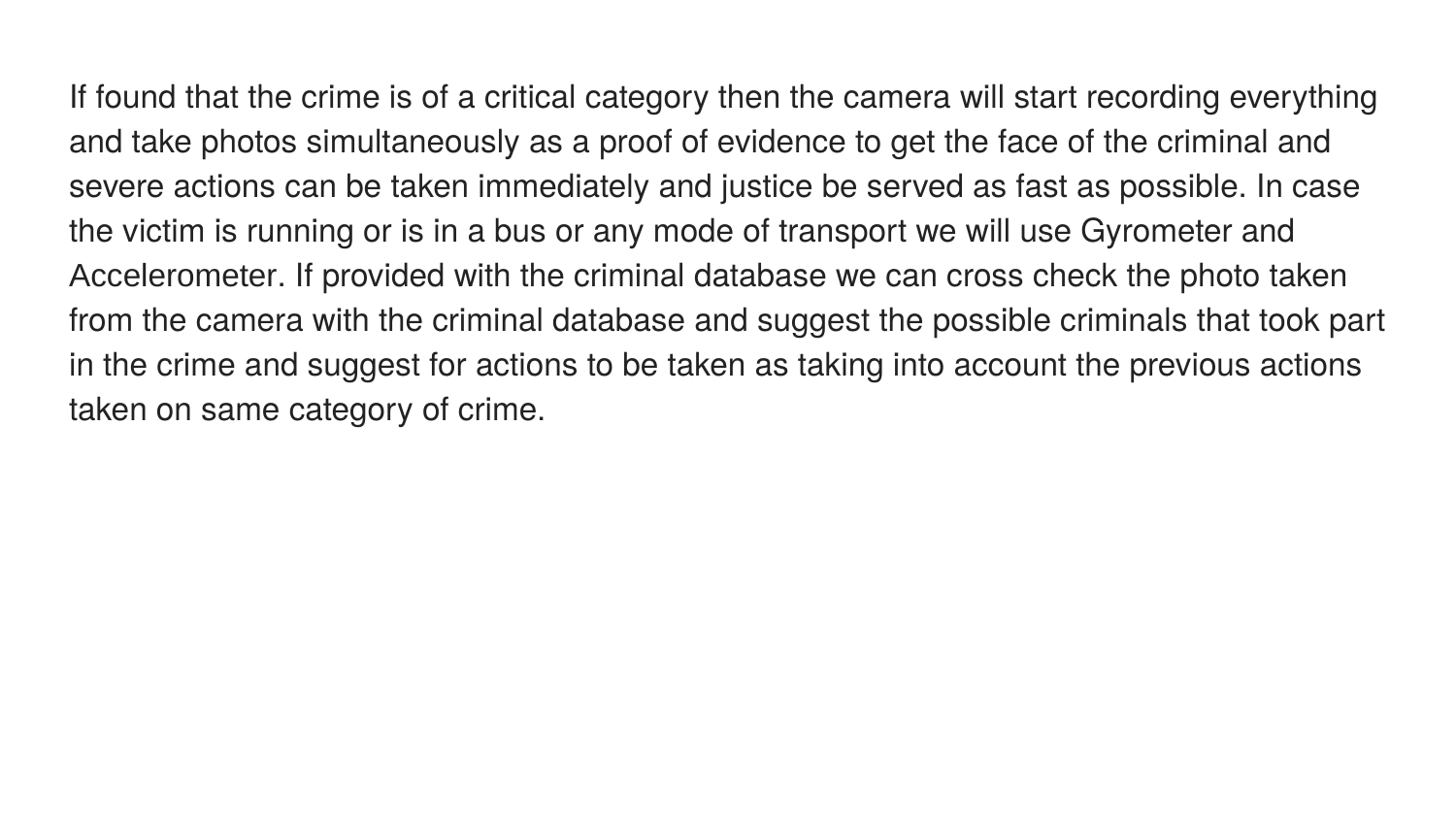

If found that the crime is of a critical category then the camera will start recording everything and take photos simultaneously as a proof of evidence to get the face of the criminal and severe actions can be taken immediately and justice be served as fast as possible. In case the victim is running or is in a bus or any mode of transport we will use Gyrometer and Accelerometer. If provided with the criminal database we can cross check the photo taken from the camera with the criminal database and suggest the possible criminals that took part in the crime and suggest for actions to be taken as taking into account the previous actions taken on same category of crime.